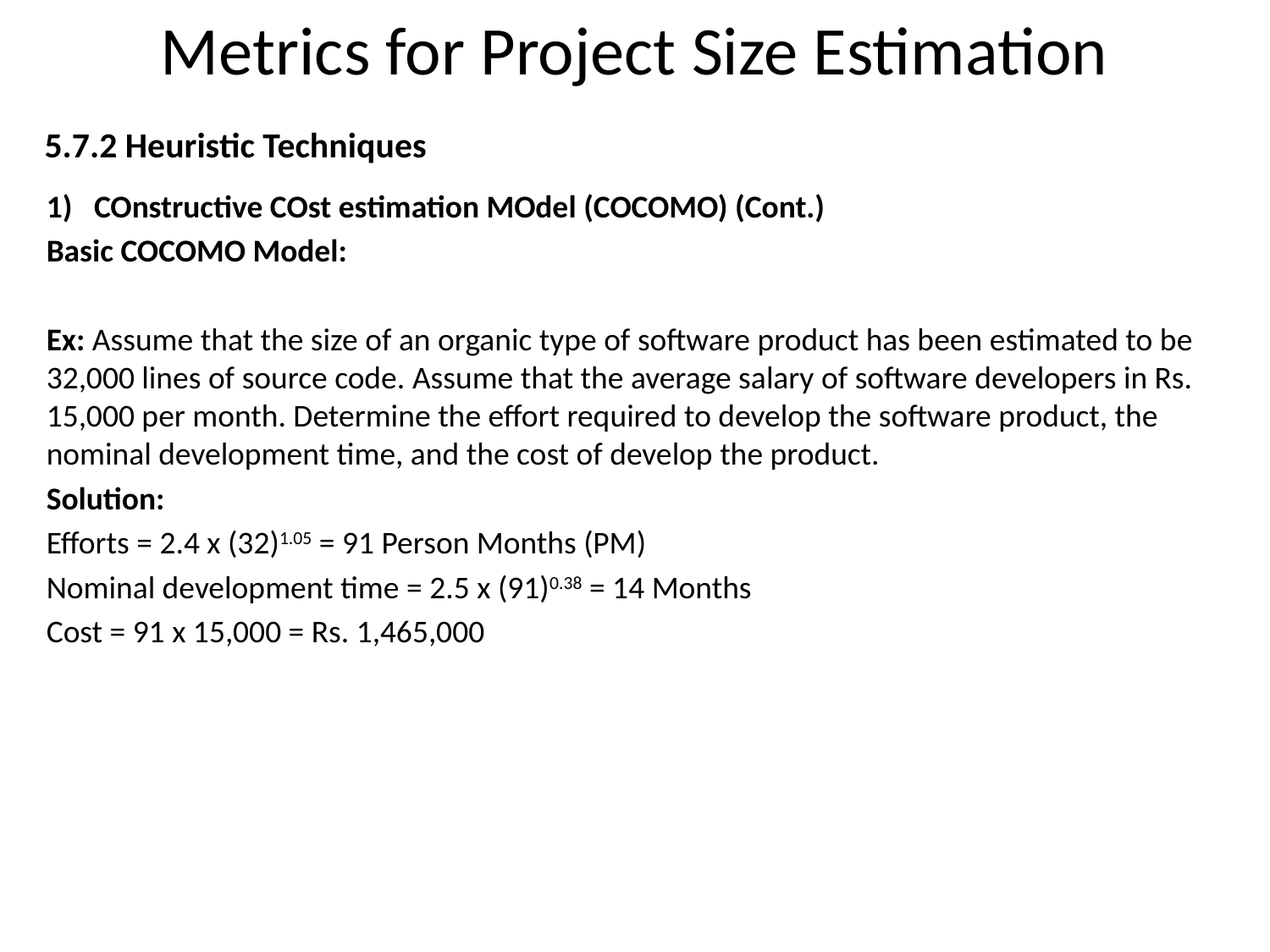

# Metrics for Project Size Estimation
5.7.2 Heuristic Techniques

COnstructive COst estimation MOdel (COCOMO) (Cont.)
Basic COCOMO Model:

Ex: Assume that the size of an organic type of software product has been estimated to be 32,000 lines of source code. Assume that the average salary of software developers in Rs. 15,000 per month. Determine the effort required to develop the software product, the nominal development time, and the cost of develop the product.
Solution:
Efforts = 2.4 x (32)1.05 = 91 Person Months (PM)
Nominal development time = 2.5 x (91)0.38 = 14 Months
Cost = 91 x 15,000 = Rs. 1,465,000